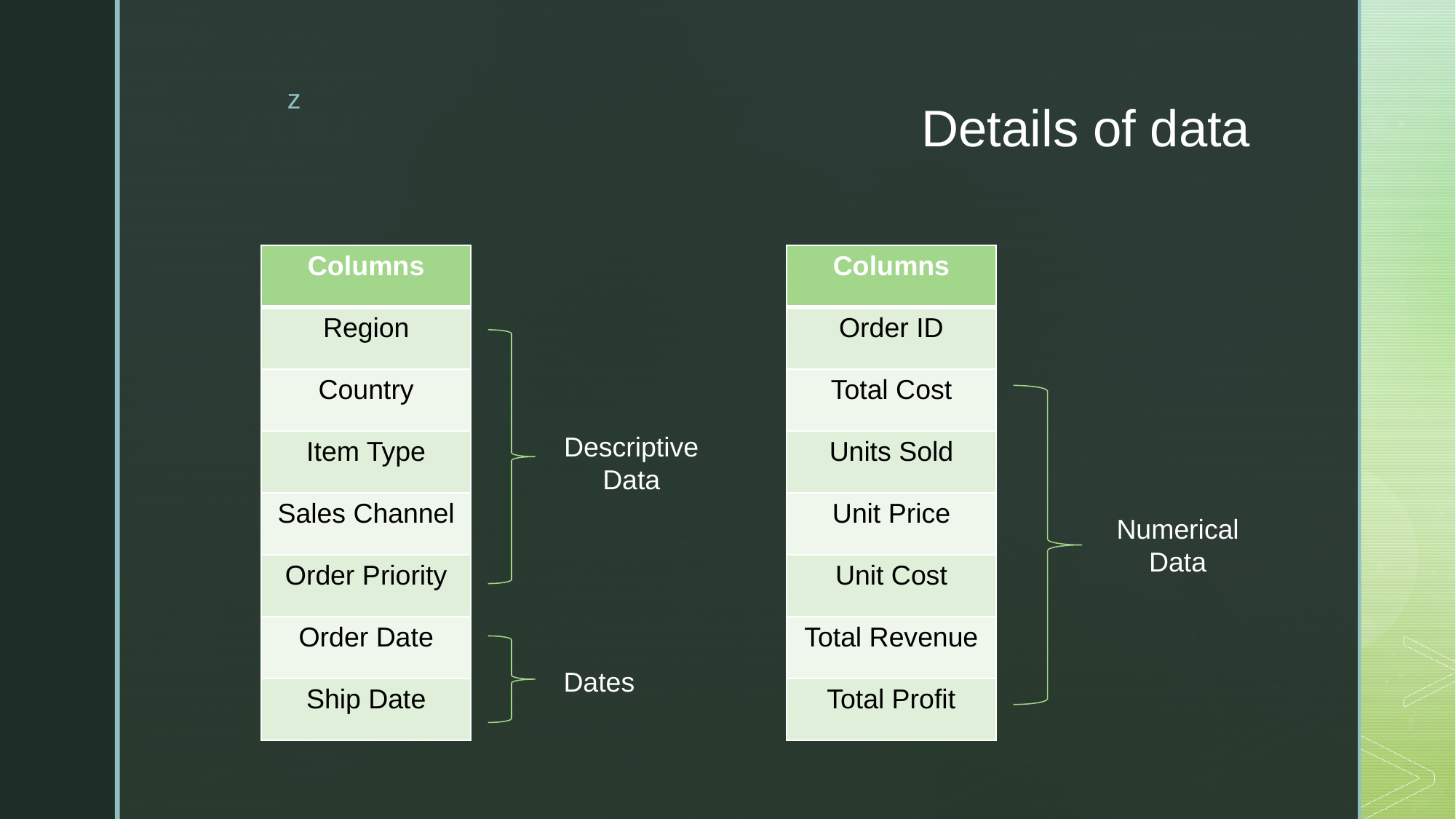

# Details of data
| Columns |
| --- |
| Region |
| Country |
| Item Type |
| Sales Channel |
| Order Priority |
| Order Date |
| Ship Date |
| Columns |
| --- |
| Order ID |
| Total Cost |
| Units Sold |
| Unit Price |
| Unit Cost |
| Total Revenue |
| Total Profit |

Descriptive
Data
Numerical Data

Dates